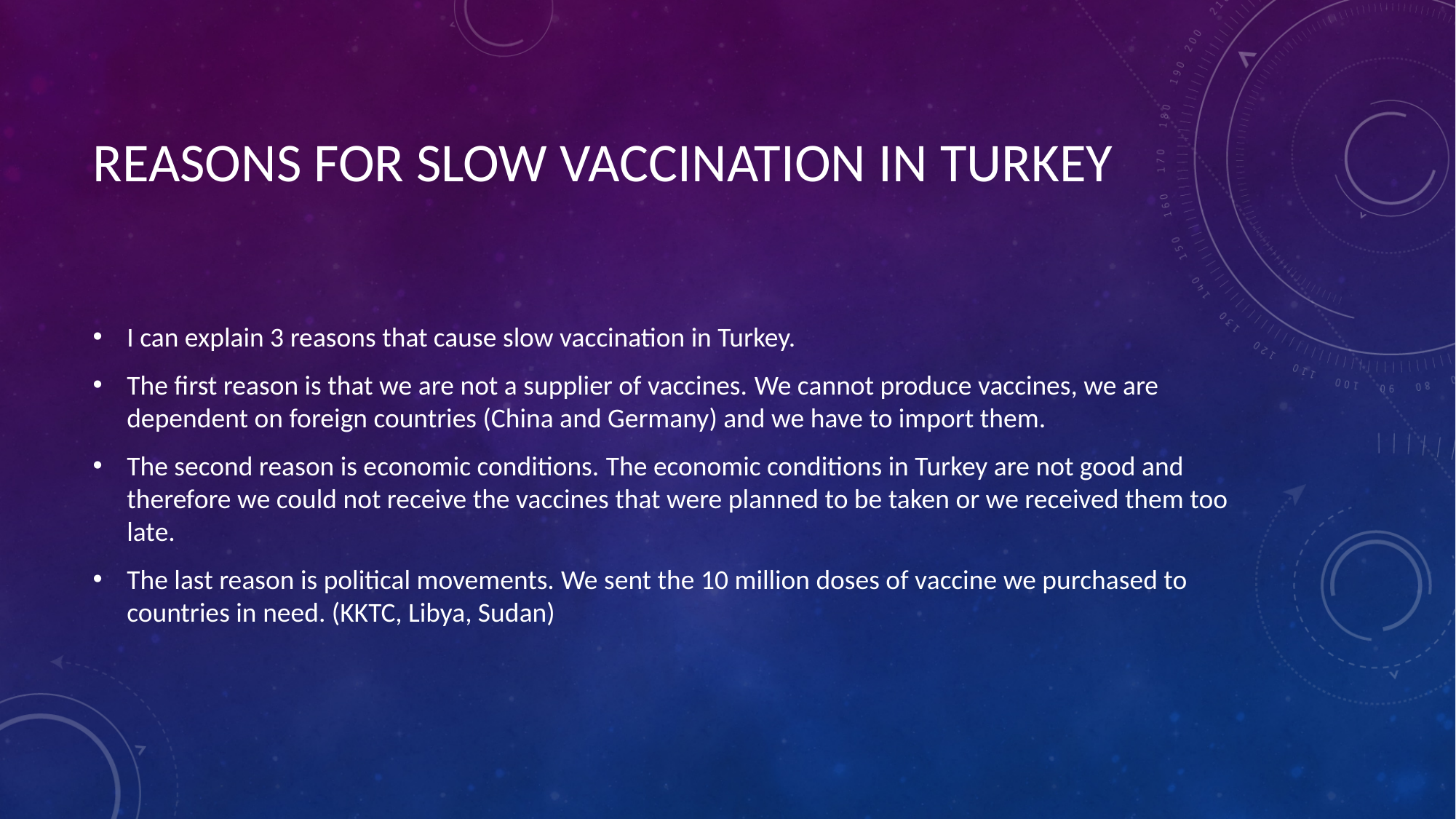

# Reasons for slow vaccınatıon ın Turkey
I can explain 3 reasons that cause slow vaccination in Turkey.
The first reason is that we are not a supplier of vaccines. We cannot produce vaccines, we are dependent on foreign countries (China and Germany) and we have to import them.
The second reason is economic conditions. The economic conditions in Turkey are not good and therefore we could not receive the vaccines that were planned to be taken or we received them too late.
The last reason is political movements. We sent the 10 million doses of vaccine we purchased to countries in need. (KKTC, Libya, Sudan)